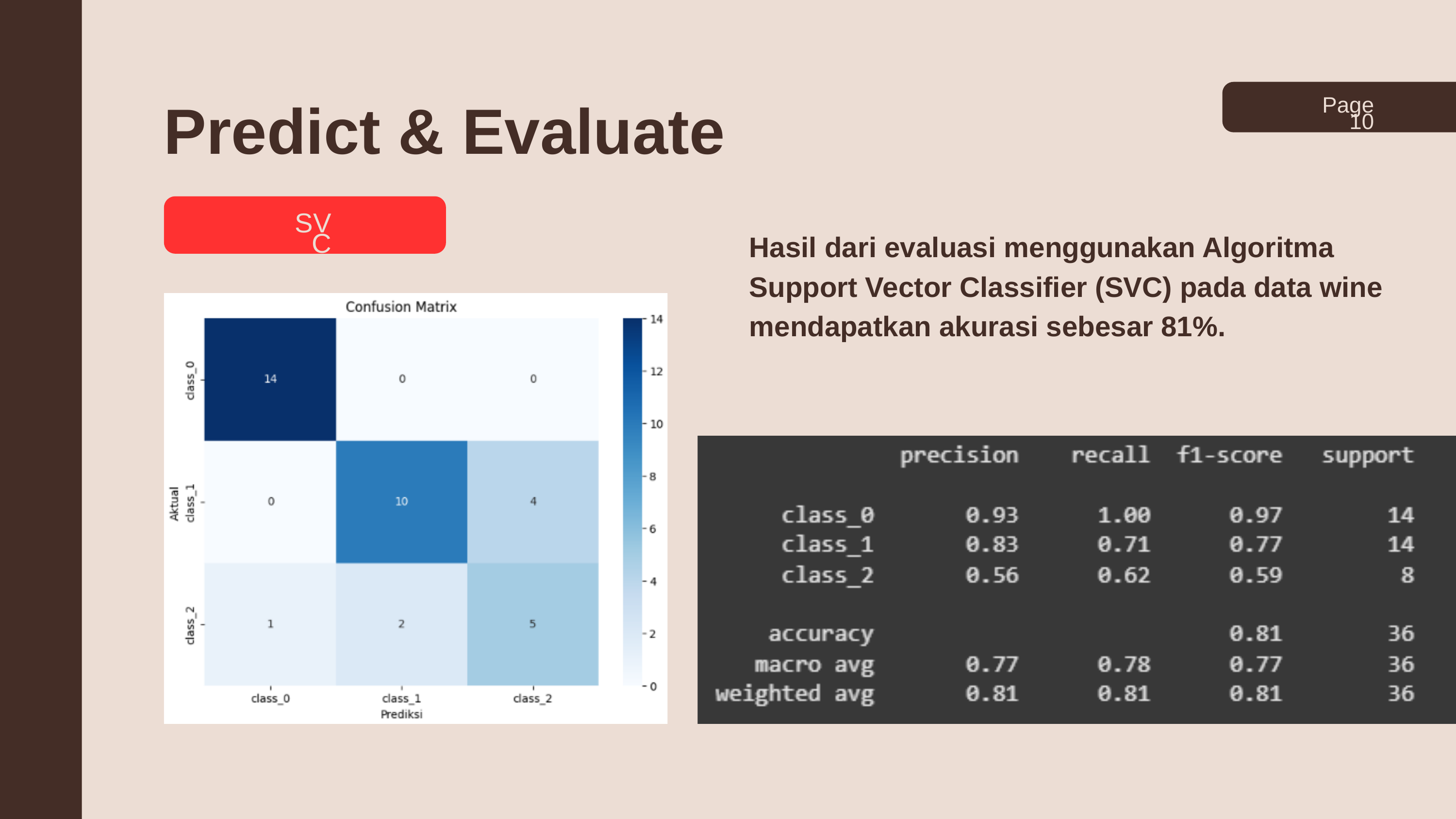

Page 10
Predict & Evaluate

SVC
Hasil dari evaluasi menggunakan Algoritma Support Vector Classifier (SVC) pada data wine mendapatkan akurasi sebesar 81%.